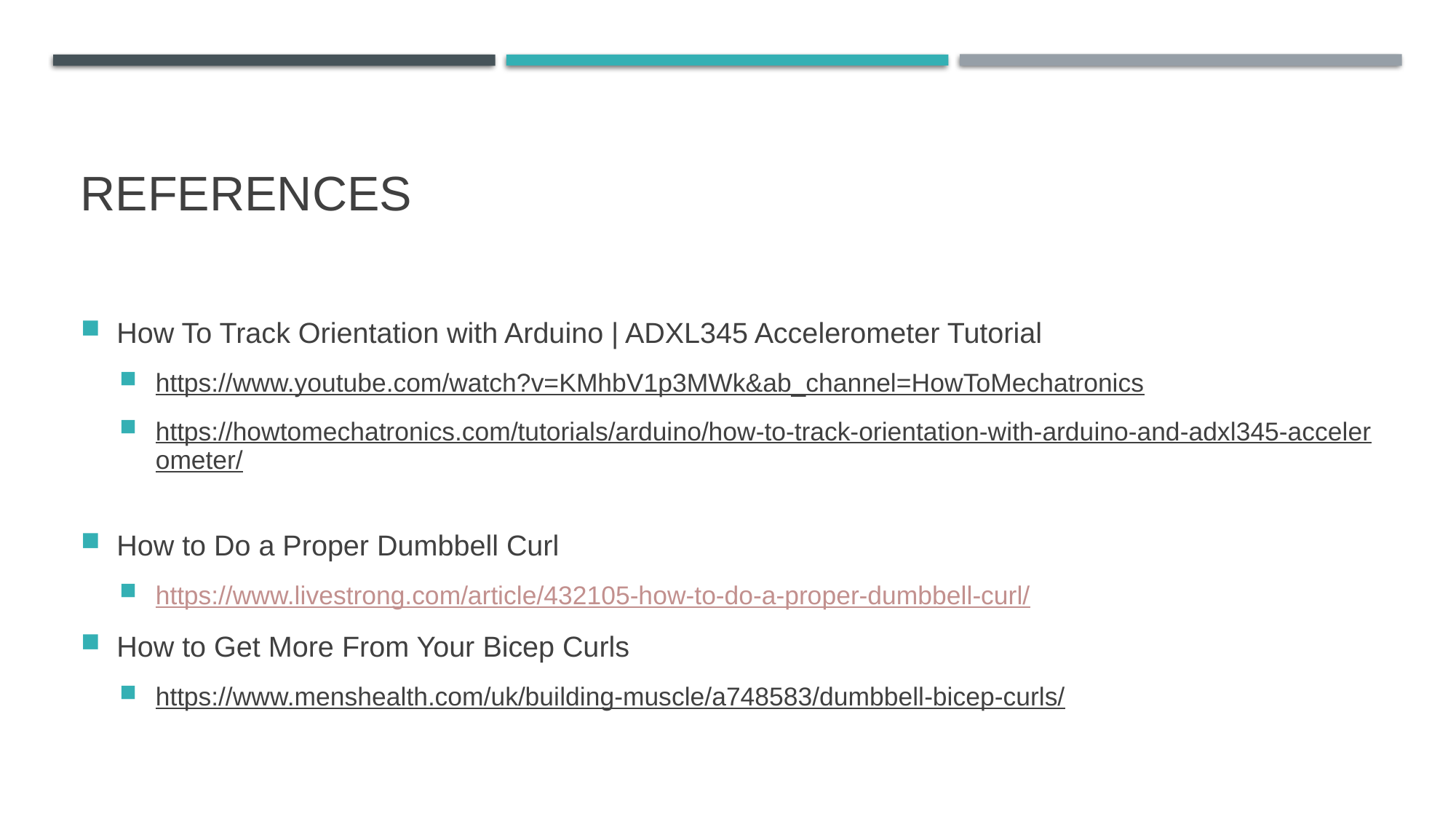

# References
How To Track Orientation with Arduino | ADXL345 Accelerometer Tutorial
https://www.youtube.com/watch?v=KMhbV1p3MWk&ab_channel=HowToMechatronics
https://howtomechatronics.com/tutorials/arduino/how-to-track-orientation-with-arduino-and-adxl345-accelerometer/
How to Do a Proper Dumbbell Curl
https://www.livestrong.com/article/432105-how-to-do-a-proper-dumbbell-curl/
How to Get More From Your Bicep Curls
https://www.menshealth.com/uk/building-muscle/a748583/dumbbell-bicep-curls/